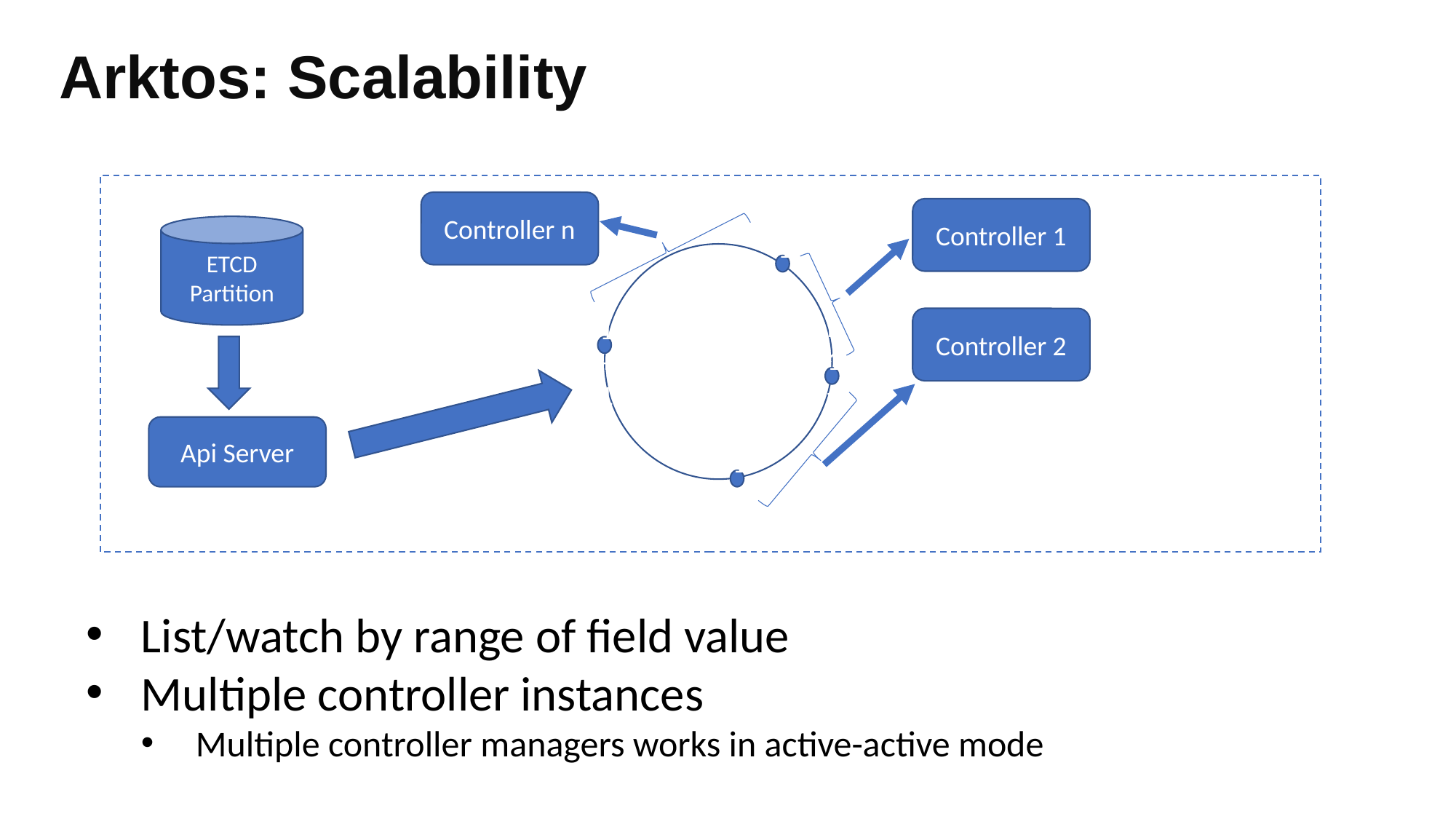

Arktos: Scalability

Controller n
Controller 1
ETCD
Partition

N1+1
Controller 2

N1+1
N1+1

Api Server
N1+1
List/watch by range of field value
Multiple controller instances
Multiple controller managers works in active-active mode